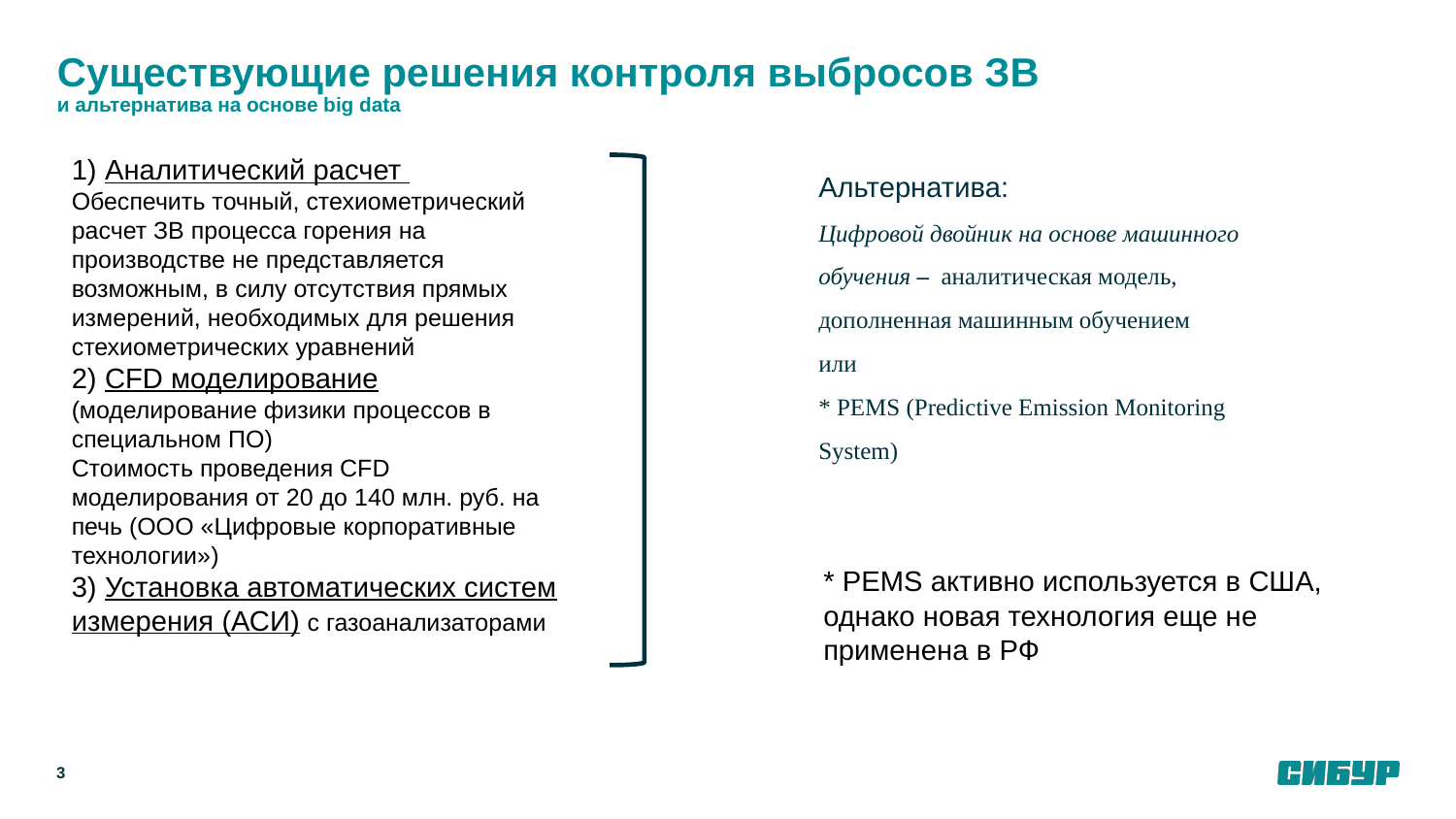

# Существующие решения контроля выбросов ЗВ
и альтернатива на основе big data
1) Аналитический расчет
Обеспечить точный, стехиометрический расчет ЗВ процесса горения на производстве не представляется возможным, в силу отсутствия прямых измерений, необходимых для решения стехиометрических уравнений
2) CFD моделирование (моделирование физики процессов в специальном ПО)
Стоимость проведения CFD моделирования от 20 до 140 млн. руб. на печь (ООО «Цифровые корпоративные технологии»)
3) Установка автоматических систем измерения (АСИ) с газоанализаторами

Альтернатива:
Цифровой двойник на основе машинного обучения –  аналитическая модель, дополненная машинным обучением
или
* PEMS (Predictive Emission Monitoring System)

* PEMS активно используется в США, однако новая технология еще не применена в РФ
3